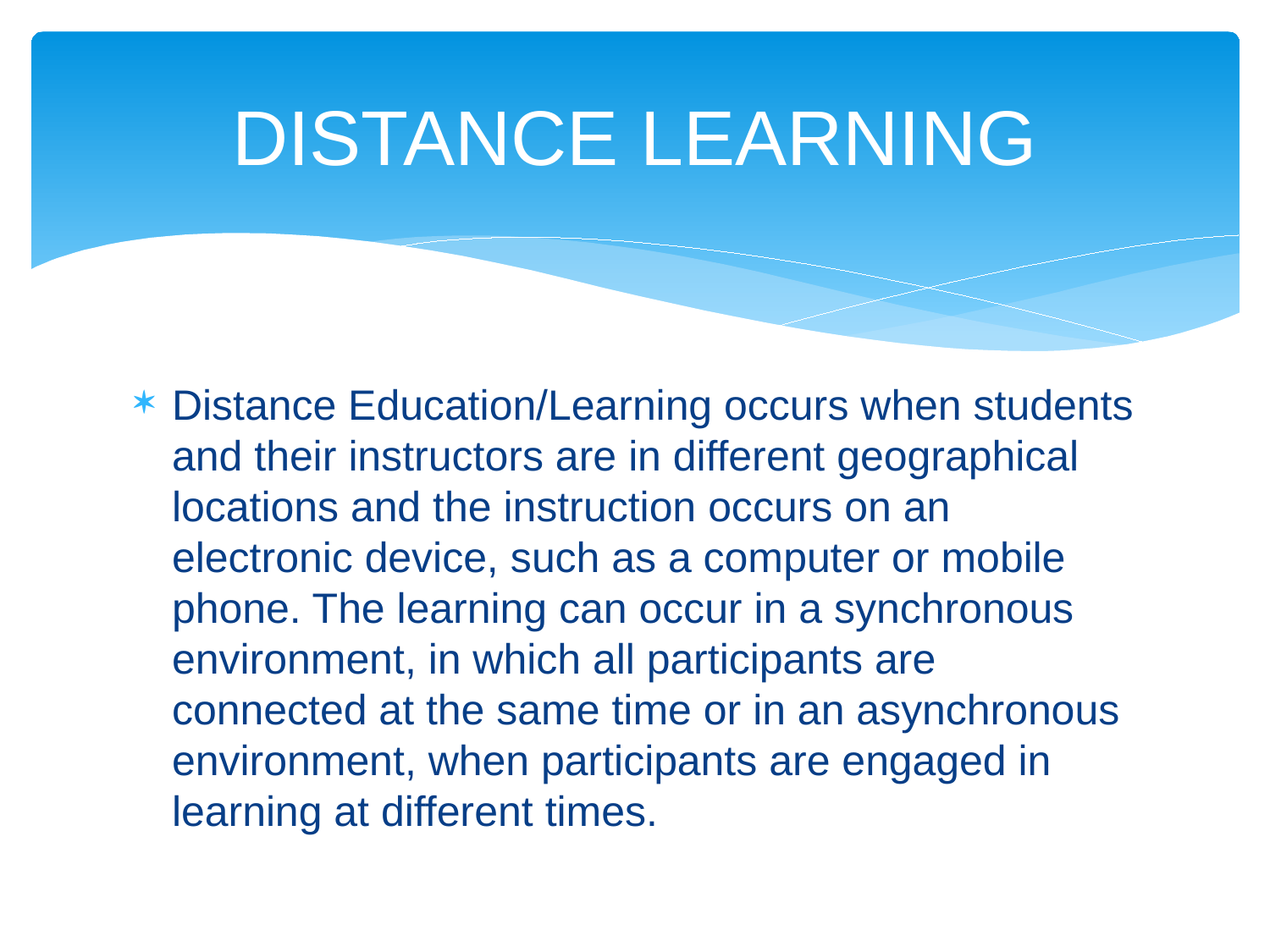

# DISTANCE LEARNING
Distance Education/Learning occurs when students and their instructors are in different geographical locations and the instruction occurs on an electronic device, such as a computer or mobile phone. The learning can occur in a synchronous environment, in which all participants are connected at the same time or in an asynchronous environment, when participants are engaged in learning at different times.